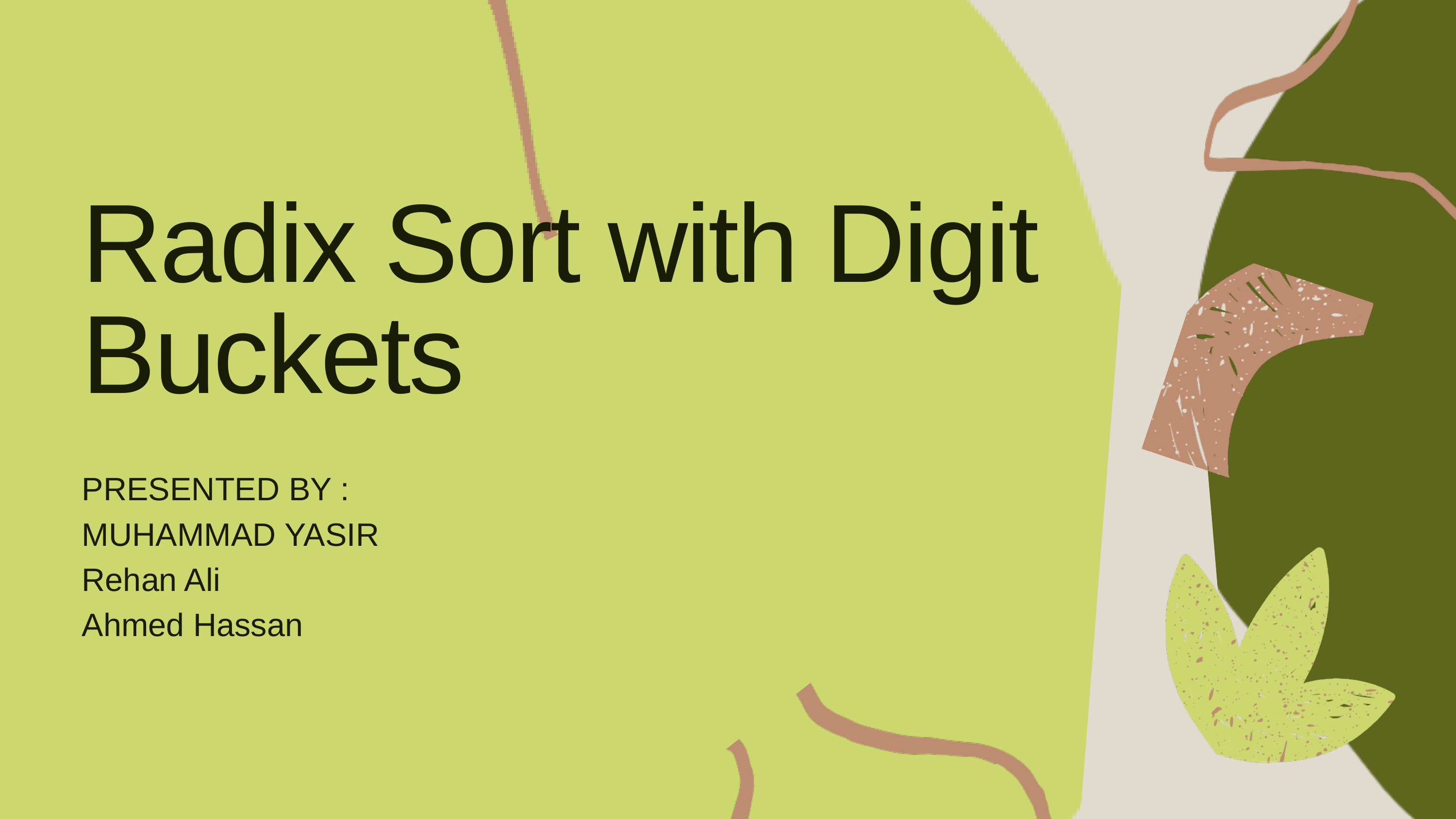

Radix Sort with Digit Buckets
PRESENTED BY :
MUHAMMAD YASIR
Rehan Ali
Ahmed Hassan